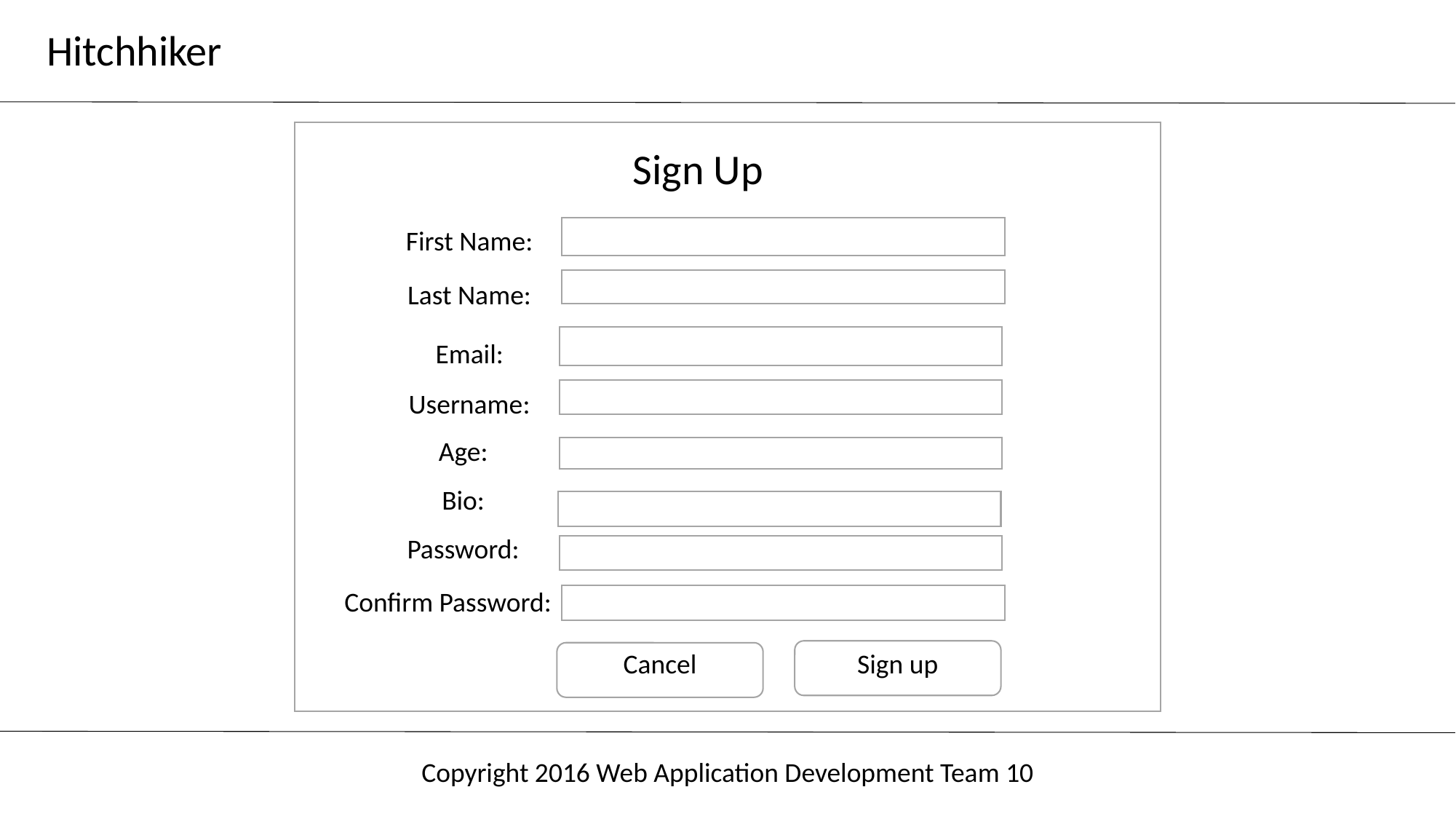

Hitchhiker

Sign Up

First Name:

Last Name:

Email:

Username:
Age:

Bio:

Password:

Confirm Password:

Sign up
Cancel

Copyright 2016 Web Application Development Team 10